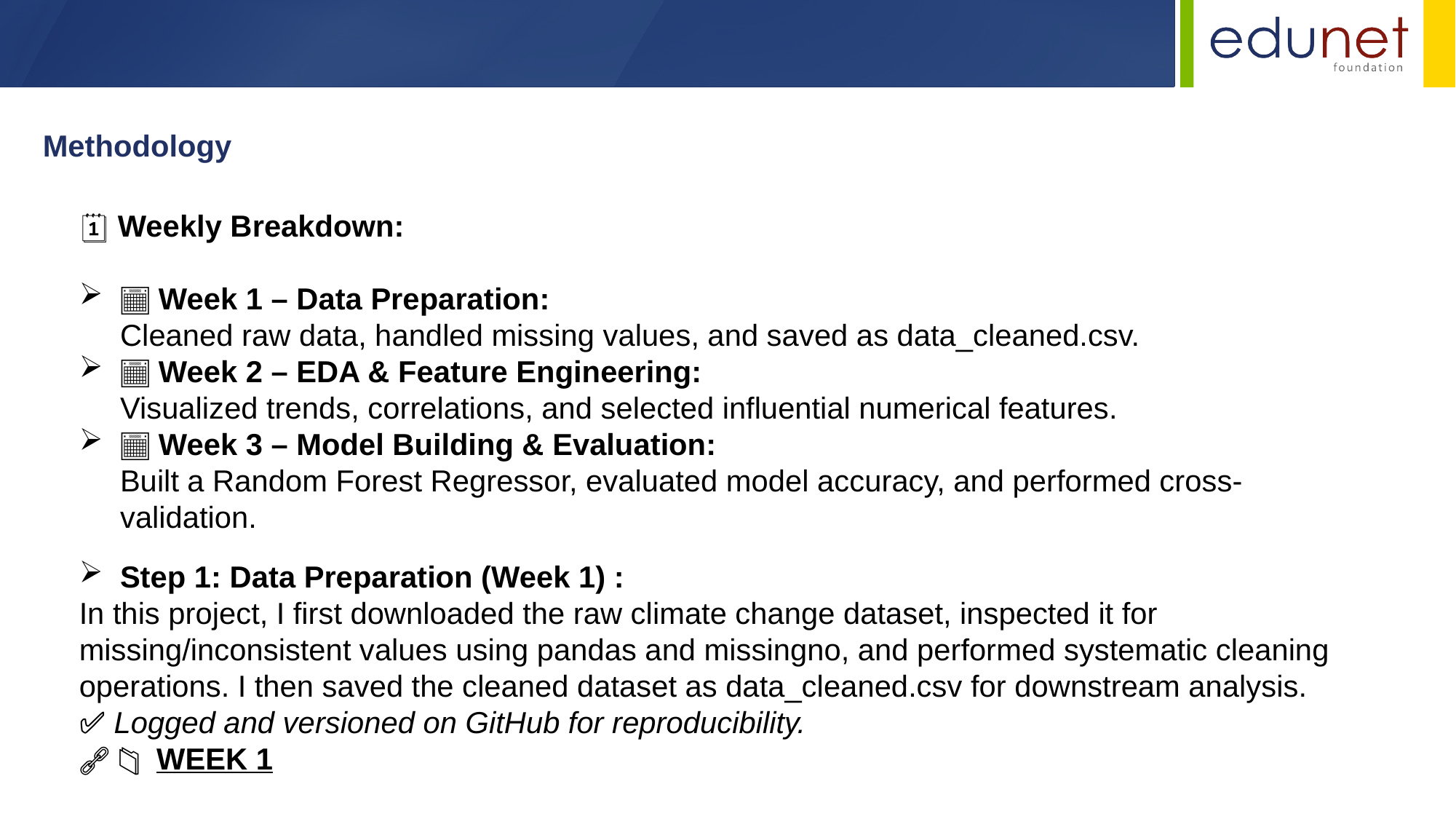

Methodology
🗓️ Weekly Breakdown:

📅 Week 1 – Data Preparation:
Cleaned raw data, handled missing values, and saved as data_cleaned.csv.
📅 Week 2 – EDA & Feature Engineering:
Visualized trends, correlations, and selected influential numerical features.
📅 Week 3 – Model Building & Evaluation:
Built a Random Forest Regressor, evaluated model accuracy, and performed cross-validation.

Step 1: Data Preparation (Week 1) :
In this project, I first downloaded the raw climate change dataset, inspected it for missing/inconsistent values using pandas and missingno, and performed systematic cleaning operations. I then saved the cleaned dataset as data_cleaned.csv for downstream analysis.
✅ Logged and versioned on GitHub for reproducibility.
🔗 📁  WEEK 1